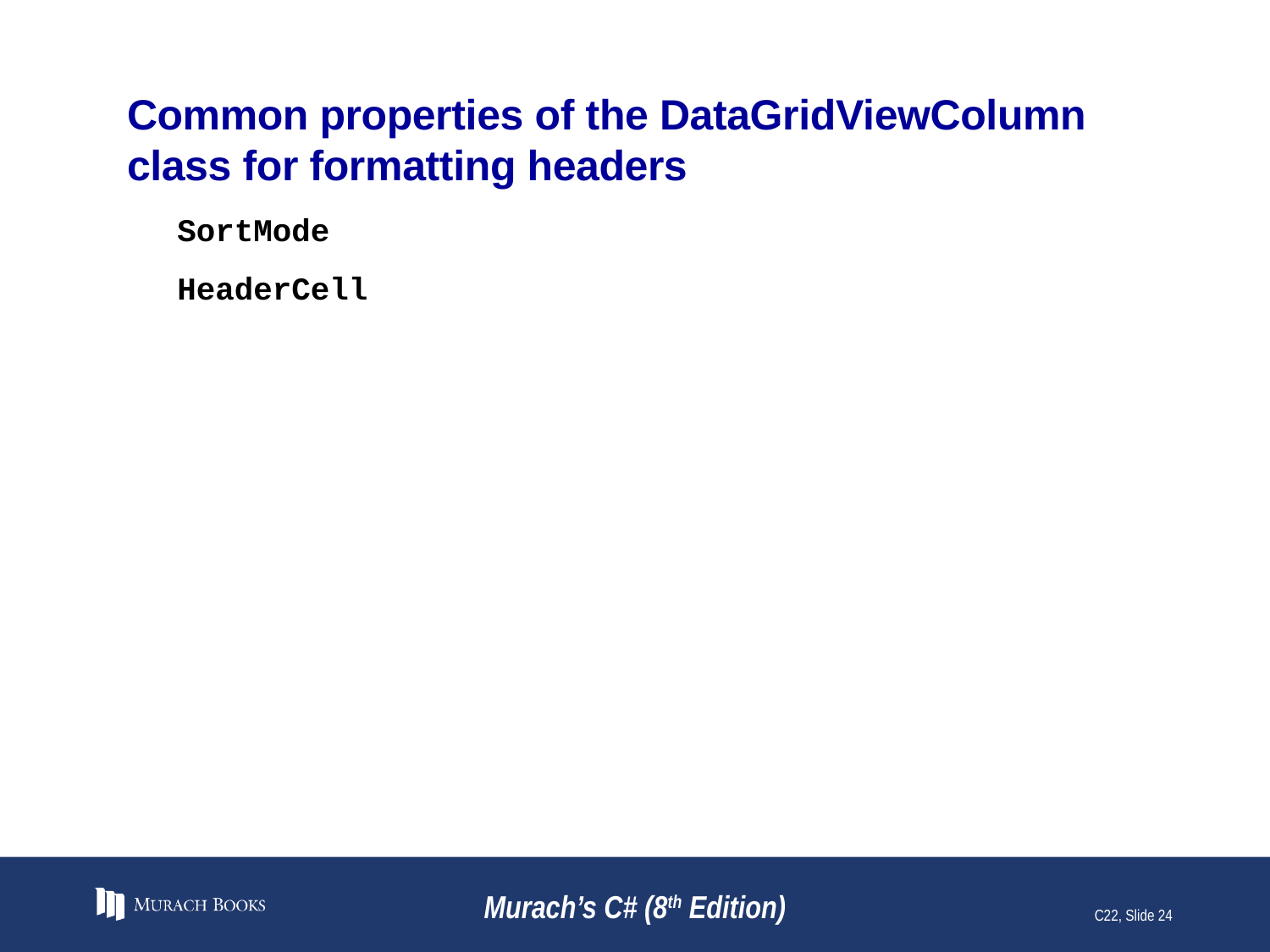

# Common properties of the DataGridViewColumn class for formatting headers
SortMode
HeaderCell

Murach’s C# (8th Edition)

C22, Slide 24